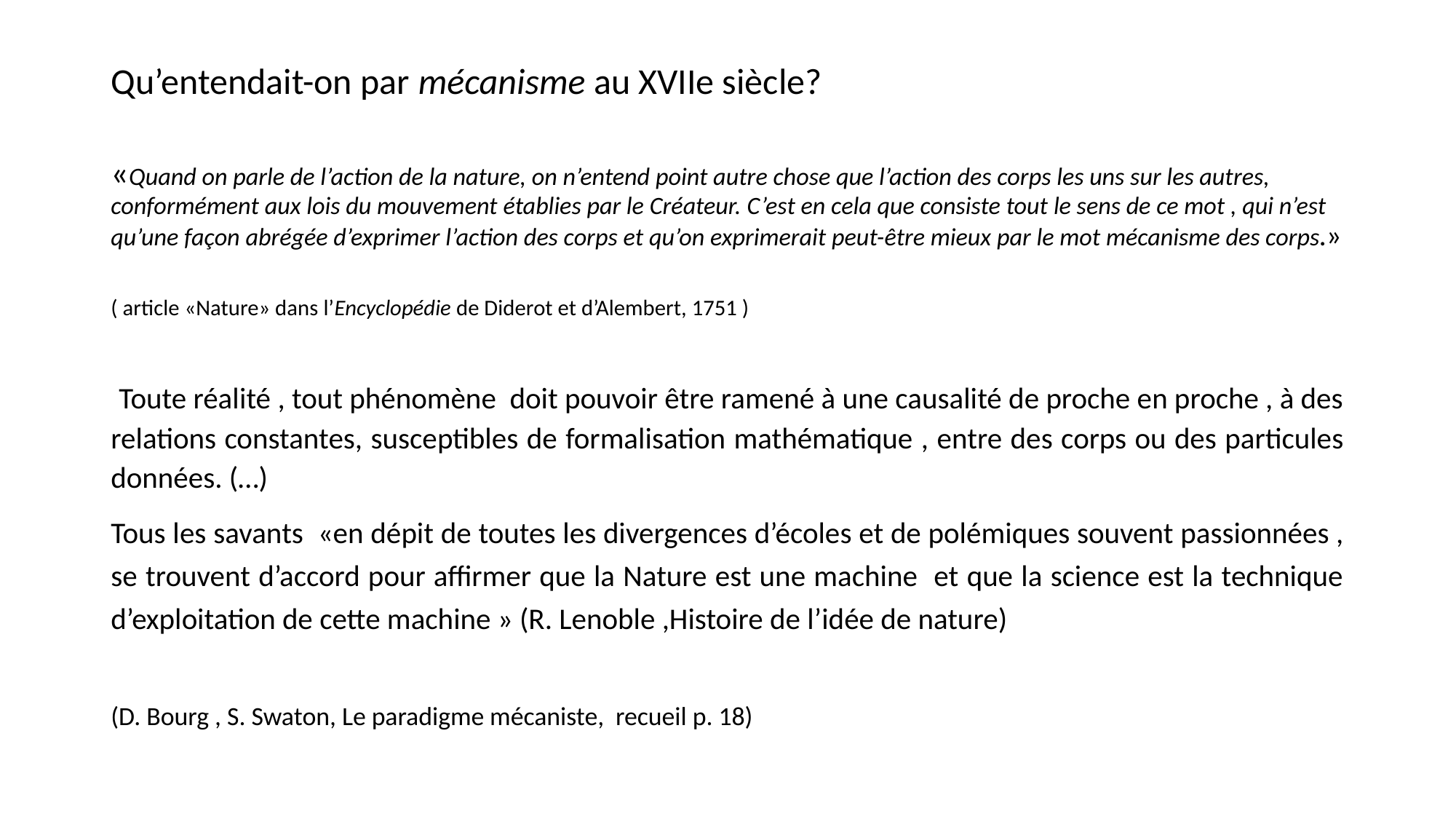

# Qu’entendait-on par mécanisme au XVIIe siècle?
«Quand on parle de l’action de la nature, on n’entend point autre chose que l’action des corps les uns sur les autres, conformément aux lois du mouvement établies par le Créateur. C’est en cela que consiste tout le sens de ce mot , qui n’est qu’une façon abrégée d’exprimer l’action des corps et qu’on exprimerait peut-être mieux par le mot mécanisme des corps.»
( article «Nature» dans l’Encyclopédie de Diderot et d’Alembert, 1751 )

 Toute réalité , tout phénomène  doit pouvoir être ramené à une causalité de proche en proche , à des relations constantes, susceptibles de formalisation mathématique , entre des corps ou des particules données. (…)
Tous les savants  «en dépit de toutes les divergences d’écoles et de polémiques souvent passionnées , se trouvent d’accord pour affirmer que la Nature est une machine  et que la science est la technique d’exploitation de cette machine » (R. Lenoble ,Histoire de l’idée de nature)

(D. Bourg , S. Swaton, Le paradigme mécaniste,  recueil p. 18)